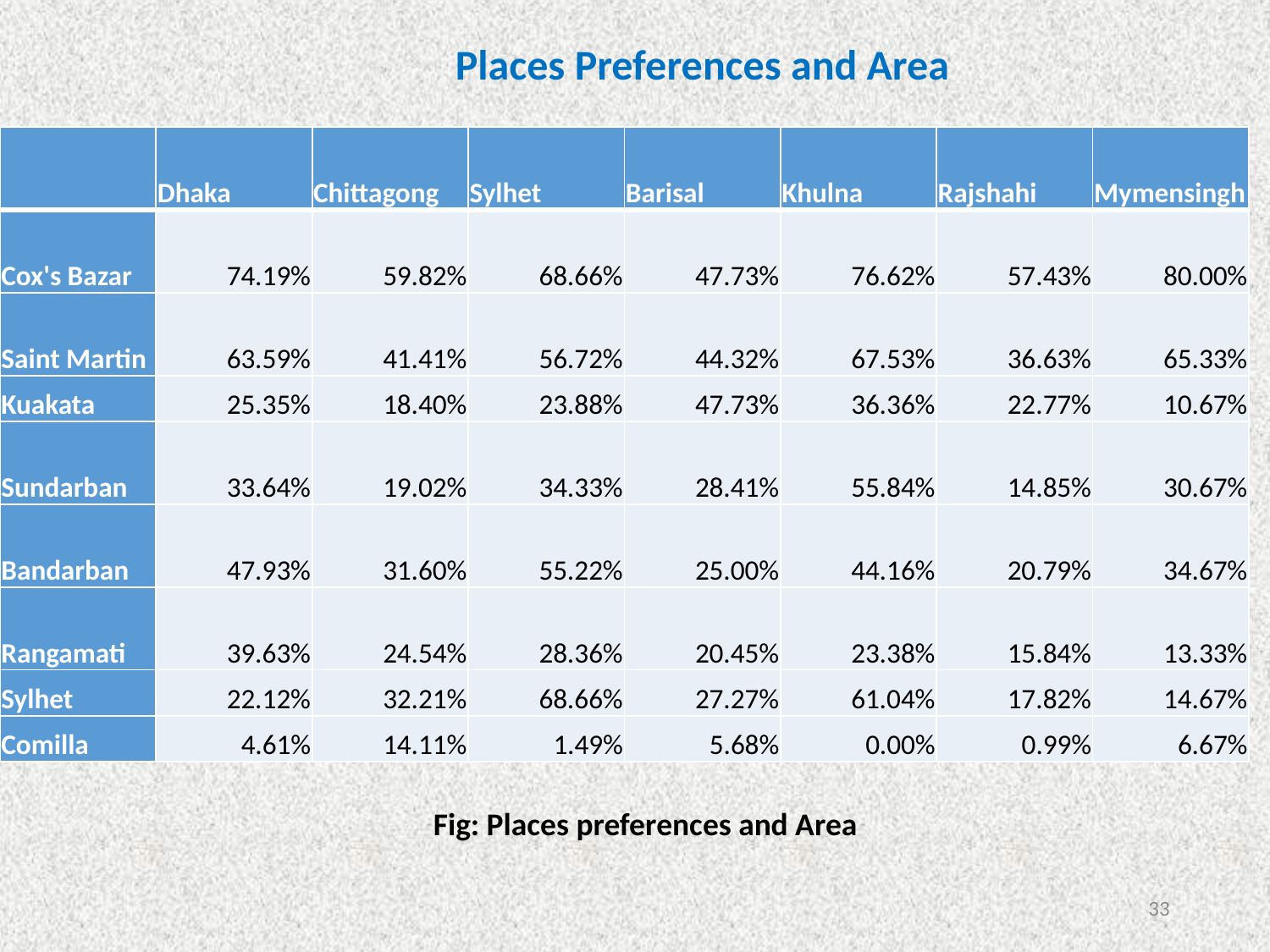

Places Preferences and Area
|  | Dhaka | Chittagong | Sylhet | Barisal | Khulna | Rajshahi | Mymensingh |
| --- | --- | --- | --- | --- | --- | --- | --- |
| Cox's Bazar | 74.19% | 59.82% | 68.66% | 47.73% | 76.62% | 57.43% | 80.00% |
| Saint Martin | 63.59% | 41.41% | 56.72% | 44.32% | 67.53% | 36.63% | 65.33% |
| Kuakata | 25.35% | 18.40% | 23.88% | 47.73% | 36.36% | 22.77% | 10.67% |
| Sundarban | 33.64% | 19.02% | 34.33% | 28.41% | 55.84% | 14.85% | 30.67% |
| Bandarban | 47.93% | 31.60% | 55.22% | 25.00% | 44.16% | 20.79% | 34.67% |
| Rangamati | 39.63% | 24.54% | 28.36% | 20.45% | 23.38% | 15.84% | 13.33% |
| Sylhet | 22.12% | 32.21% | 68.66% | 27.27% | 61.04% | 17.82% | 14.67% |
| Comilla | 4.61% | 14.11% | 1.49% | 5.68% | 0.00% | 0.99% | 6.67% |
Fig: Places preferences and Area
33